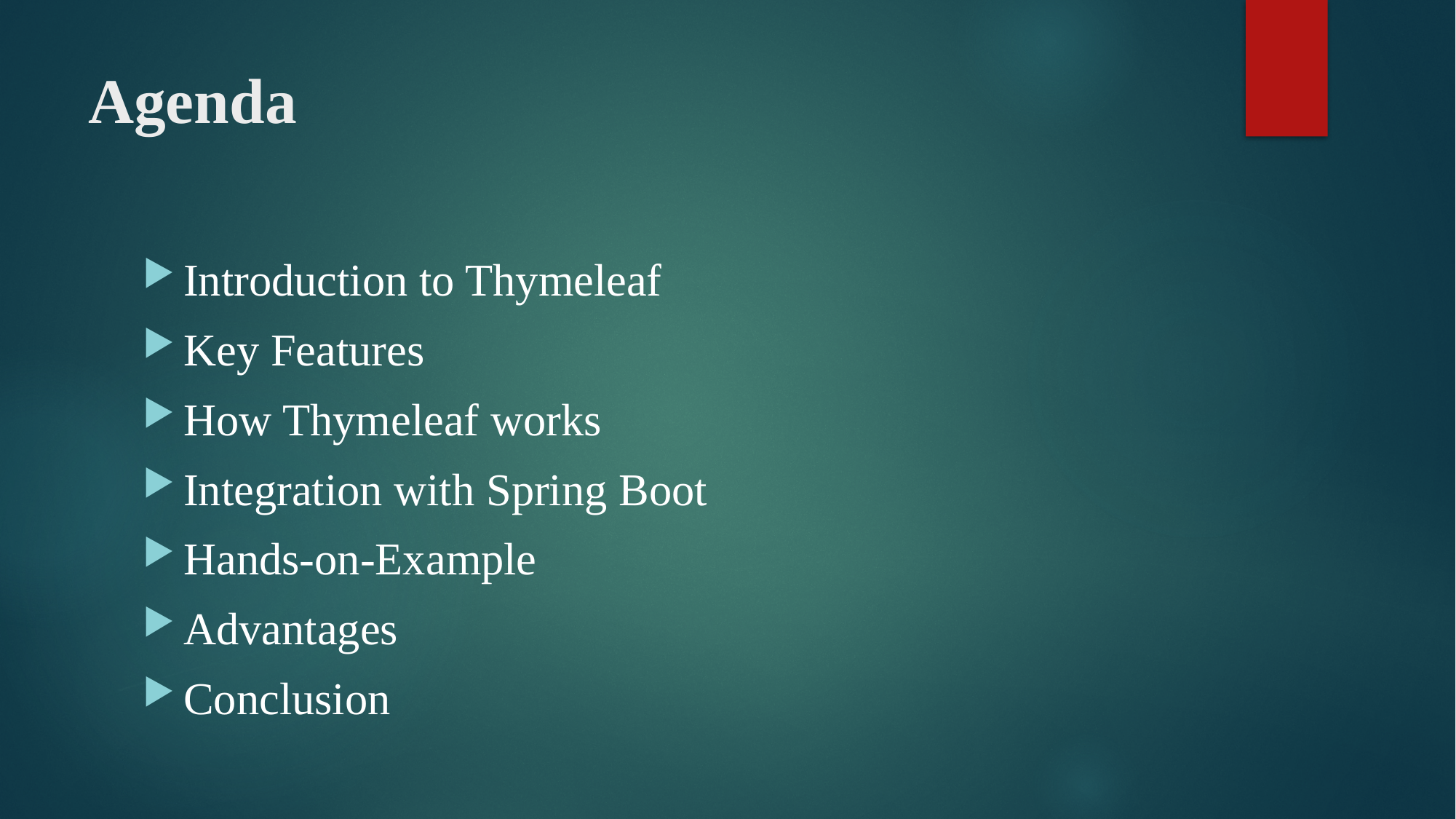

# Agenda
Introduction to Thymeleaf
Key Features
How Thymeleaf works
Integration with Spring Boot
Hands-on-Example
Advantages
Conclusion